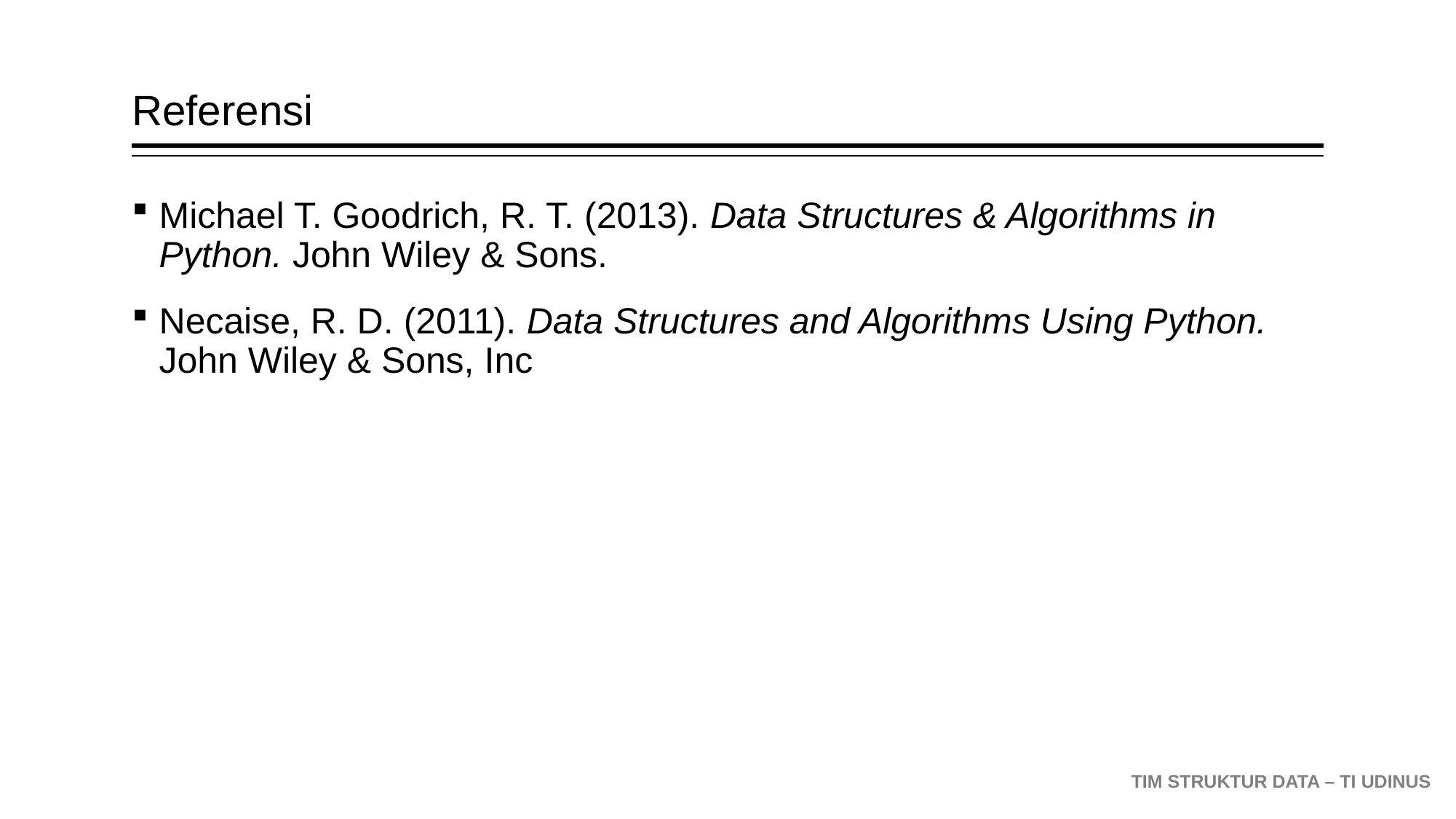

# Referensi
Michael T. Goodrich, R. T. (2013). Data Structures & Algorithms in Python. John Wiley & Sons.
Necaise, R. D. (2011). Data Structures and Algorithms Using Python. John Wiley & Sons, Inc